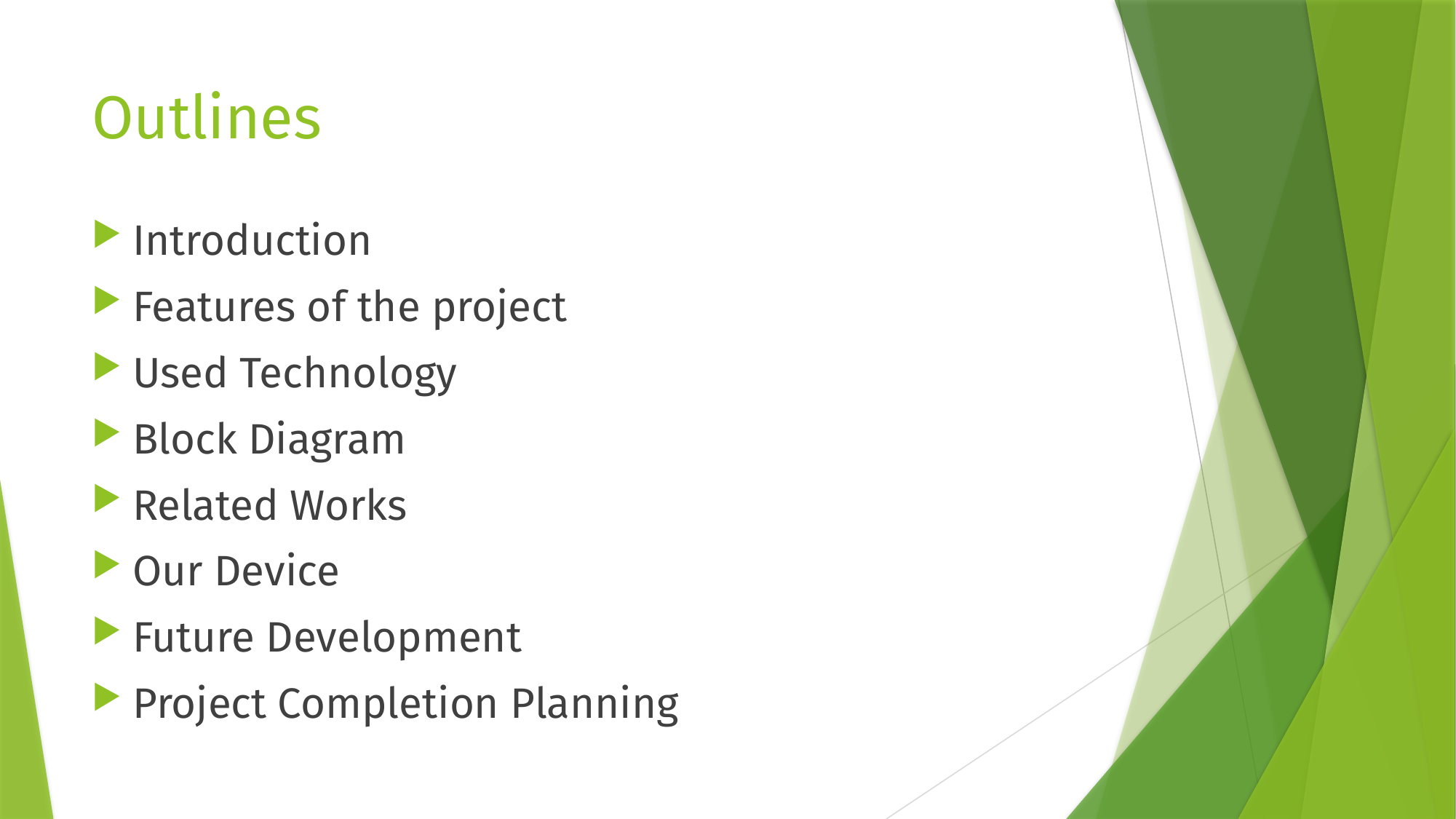

# Outlines
Introduction
Features of the project
Used Technology
Block Diagram
Related Works
Our Device
Future Development
Project Completion Planning